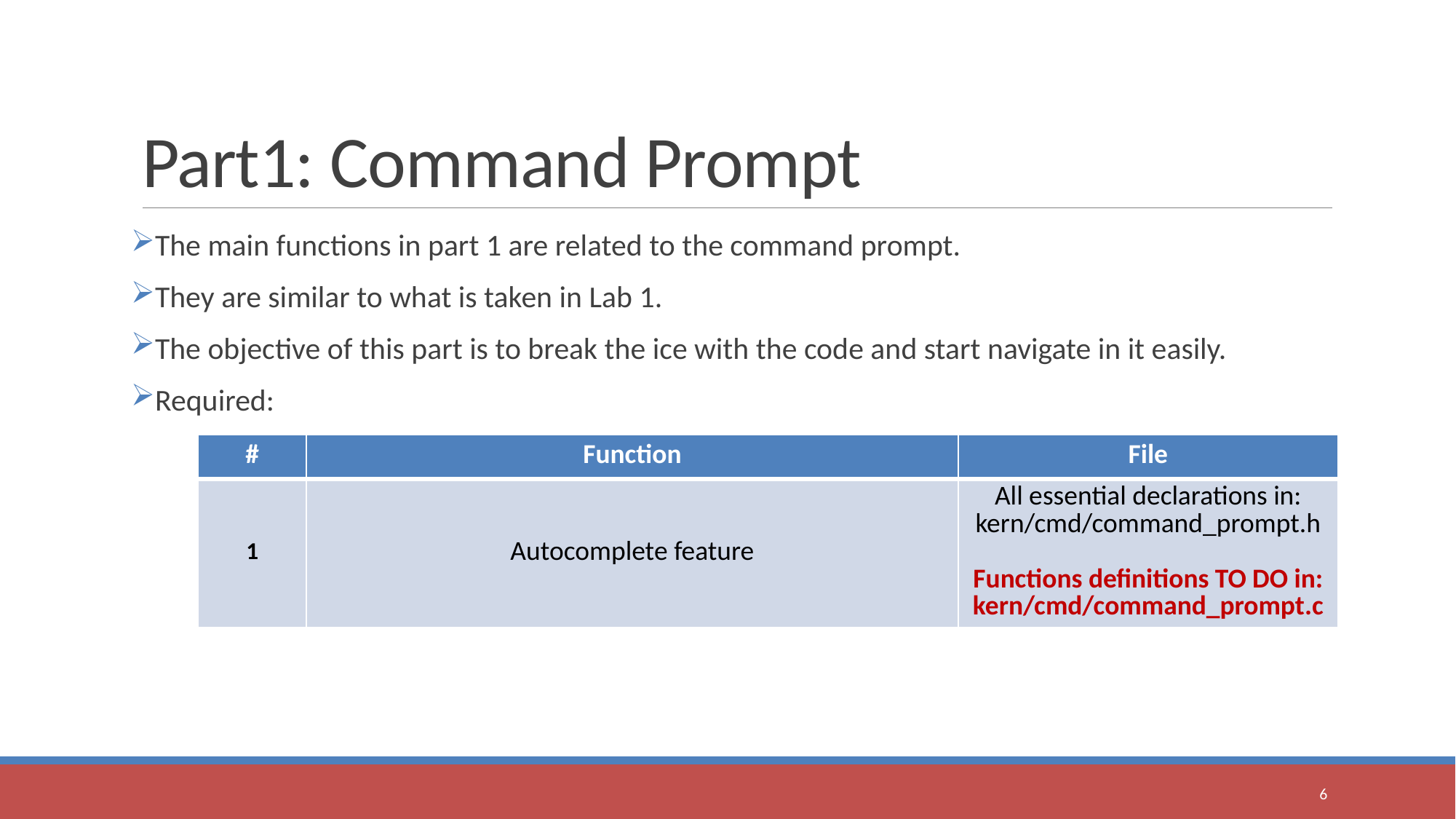

# Part1: Command Prompt
The main functions in part 1 are related to the command prompt.
They are similar to what is taken in Lab 1.
The objective of this part is to break the ice with the code and start navigate in it easily.
Required:

| # | Function | File |
| --- | --- | --- |
| 1 | Autocomplete feature | All essential declarations in: kern/cmd/command\_prompt.h Functions definitions TO DO in: kern/cmd/command\_prompt.c |
6